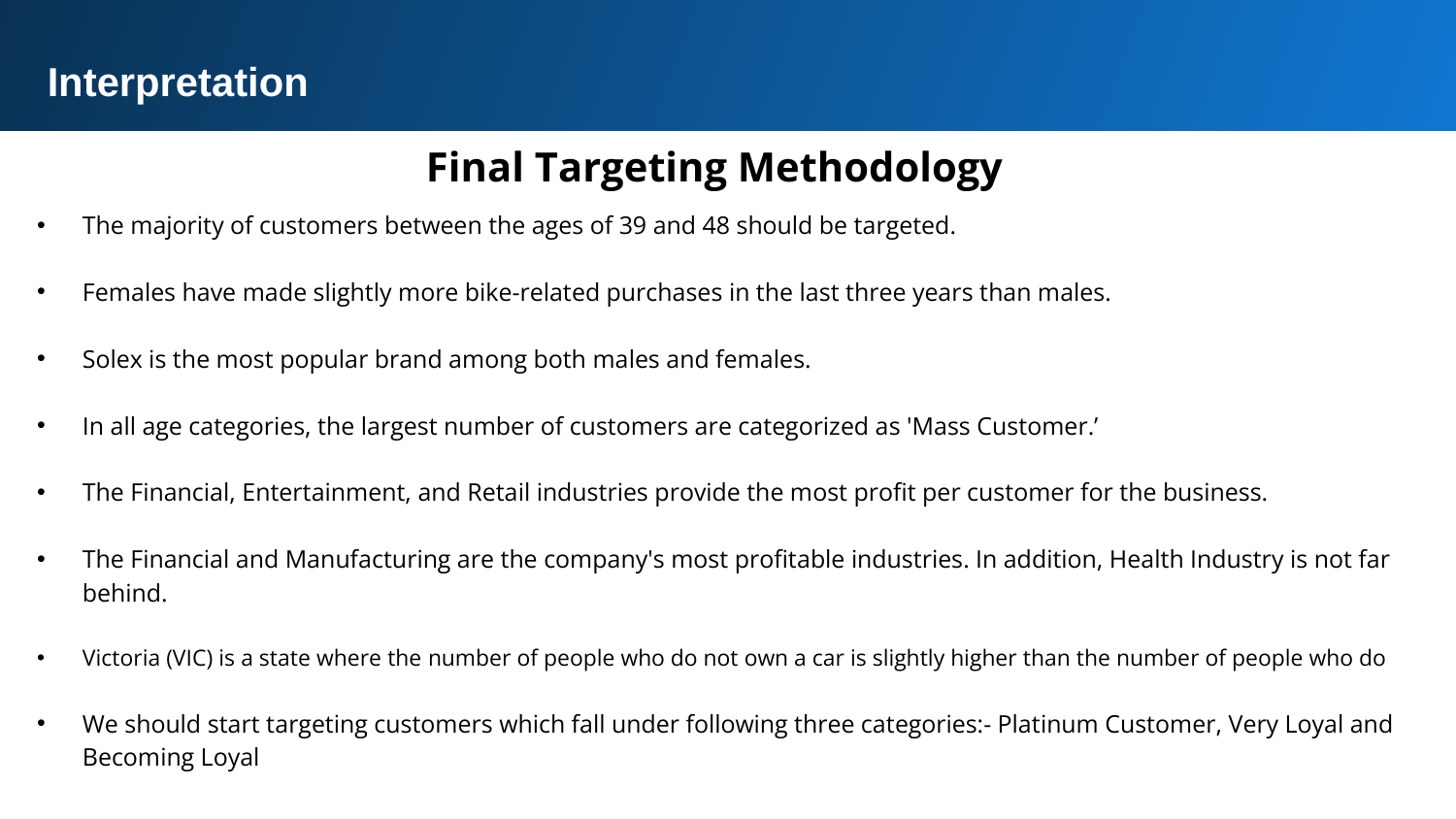

Interpretation
Final Targeting Methodology
The majority of customers between the ages of 39 and 48 should be targeted.

Females have made slightly more bike-related purchases in the last three years than males.

Solex is the most popular brand among both males and females.

In all age categories, the largest number of customers are categorized as 'Mass Customer.’

The Financial, Entertainment, and Retail industries provide the most profit per customer for the business.

The Financial and Manufacturing are the company's most profitable industries. In addition, Health Industry is not far behind.

Victoria (VIC) is a state where the number of people who do not own a car is slightly higher than the number of people who do

We should start targeting customers which fall under following three categories:- Platinum Customer, Very Loyal and Becoming Loyal